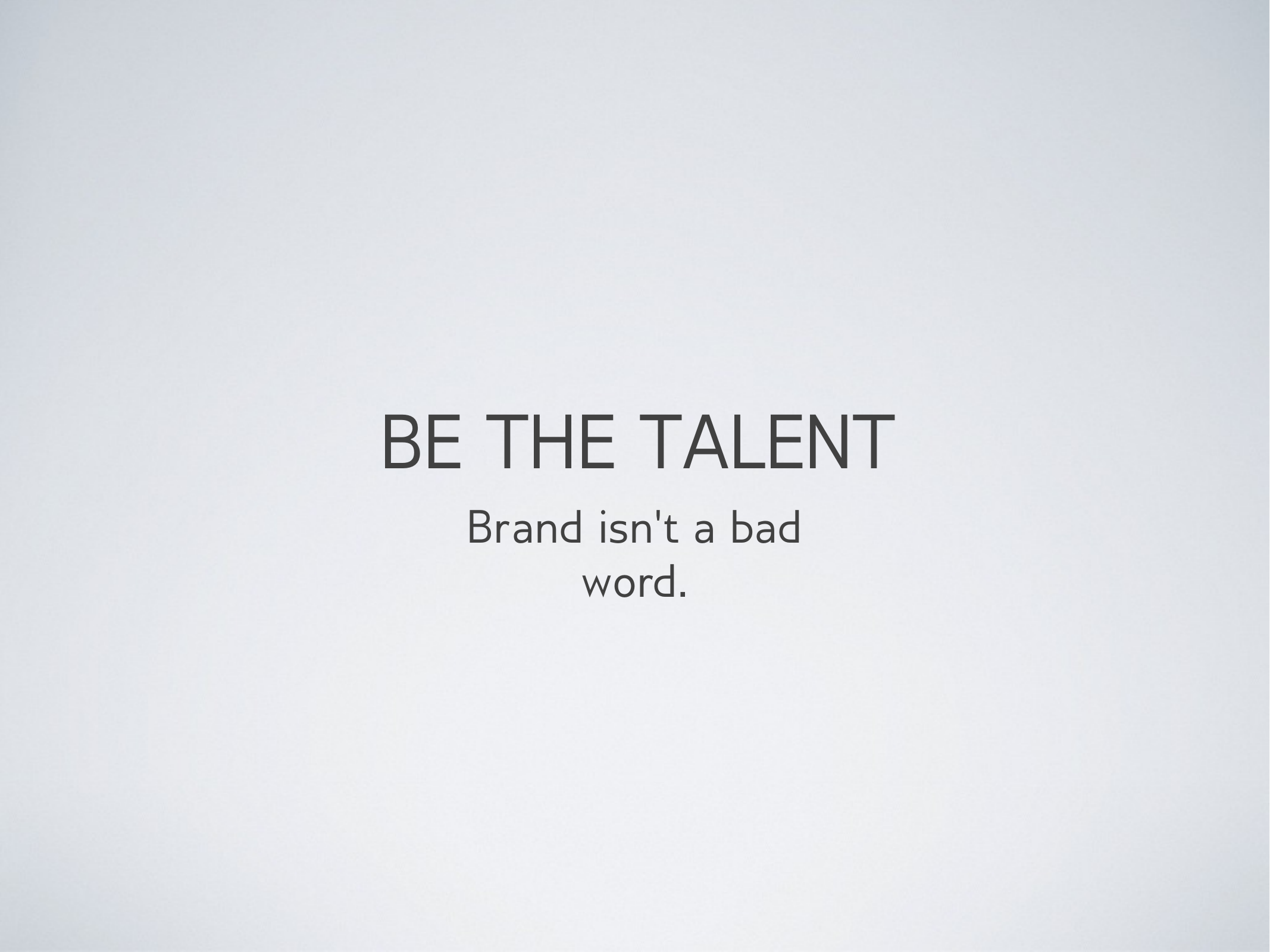

BE THE TALENT
Brand isn't a bad word.